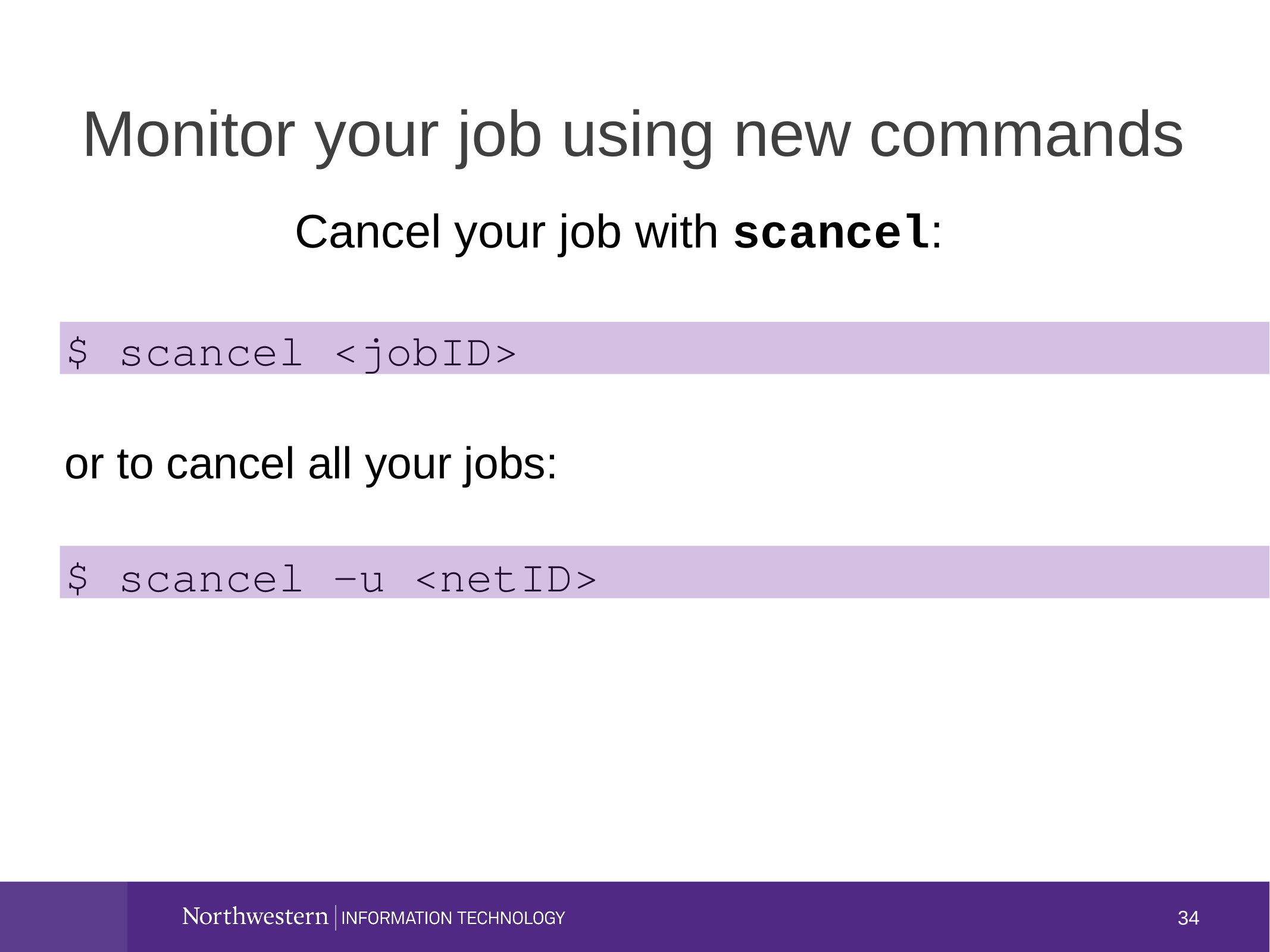

Monitor your job using new commands
Cancel your job with scancel:
$ scancel <jobID>

or to cancel all your jobs:

$ scancel -u <netID>

34